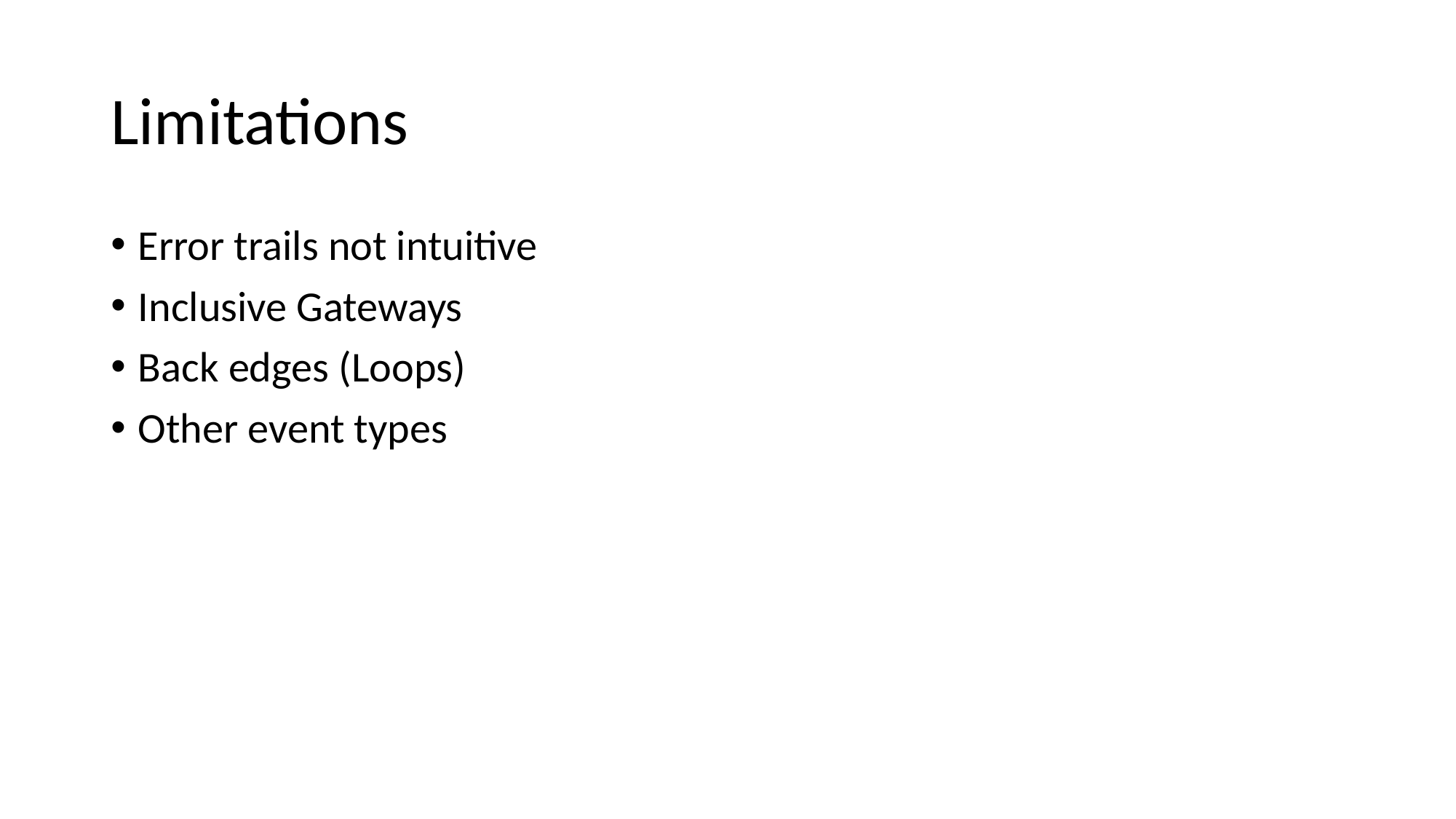

# Limitations
Error trails not intuitive
Inclusive Gateways
Back edges (Loops)
Other event types